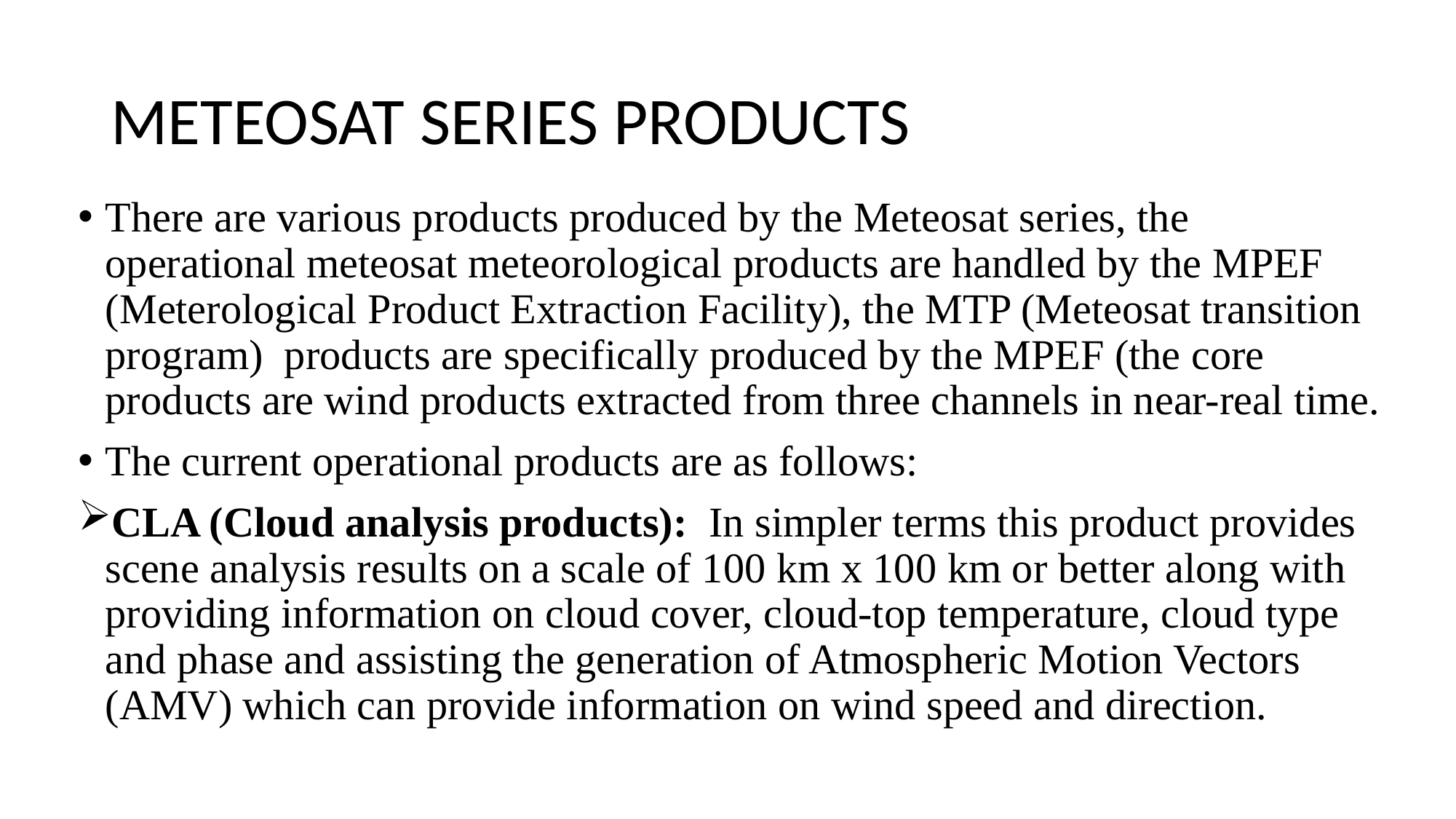

# METEOSAT SERIES PRODUCTS
There are various products produced by the Meteosat series, the operational meteosat meteorological products are handled by the MPEF (Meterological Product Extraction Facility), the MTP (Meteosat transition program)  products are specifically produced by the MPEF (the core products are wind products extracted from three channels in near-real time.
The current operational products are as follows:
CLA (Cloud analysis products):  In simpler terms this product provides scene analysis results on a scale of 100 km x 100 km or better along with providing information on cloud cover, cloud-top temperature, cloud type and phase and assisting the generation of Atmospheric Motion Vectors (AMV) which can provide information on wind speed and direction.